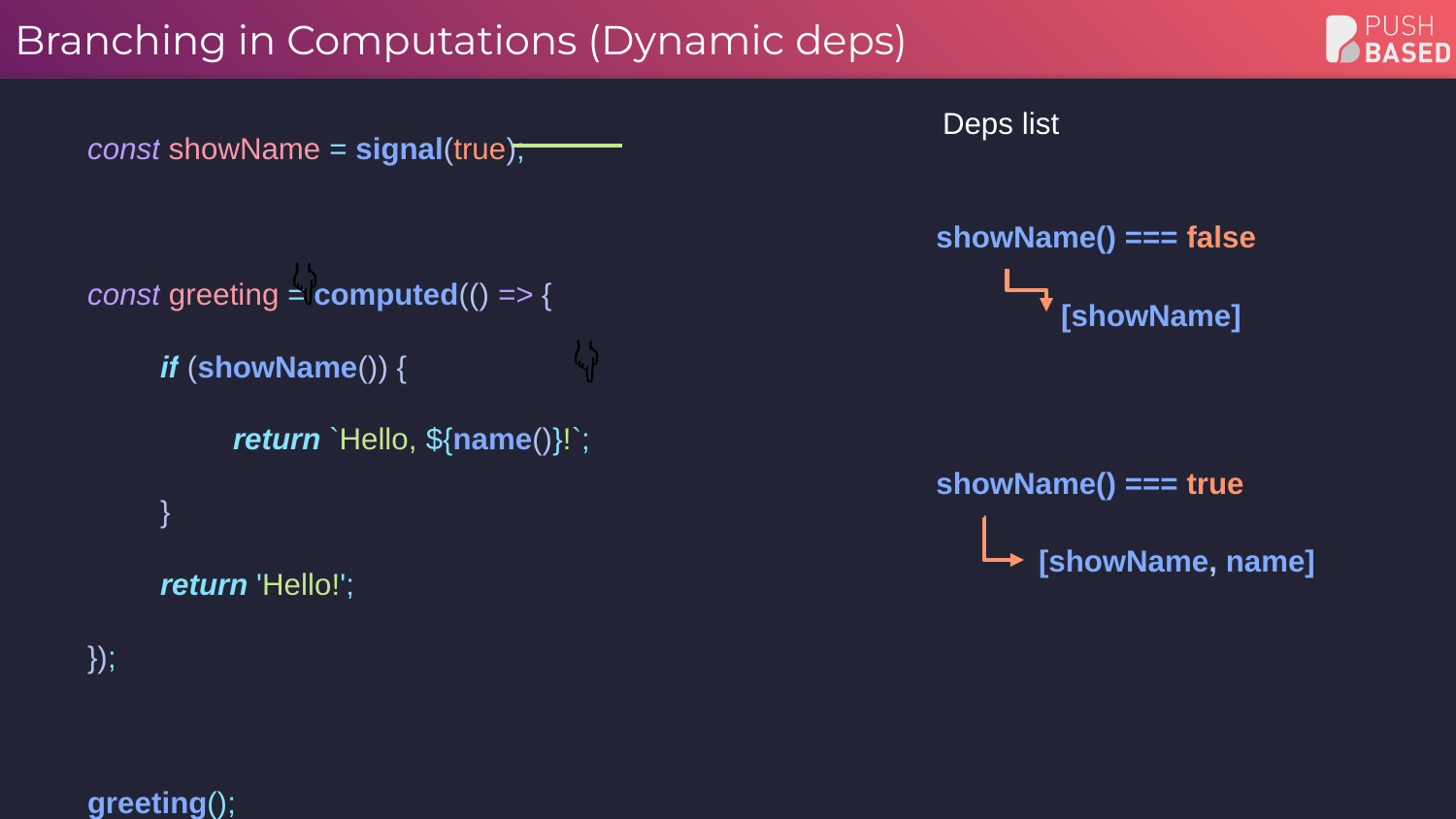

# Branching in Computations (Dynamic deps)

const showName = signal(true);

const greeting = computed(() => {
if (showName()) {
return `Hello, ${name()}!`;
}
return 'Hello!';
});

greeting();

Deps list
showName() === false
[showName]
👇
👇
showName() === true
[showName, name]